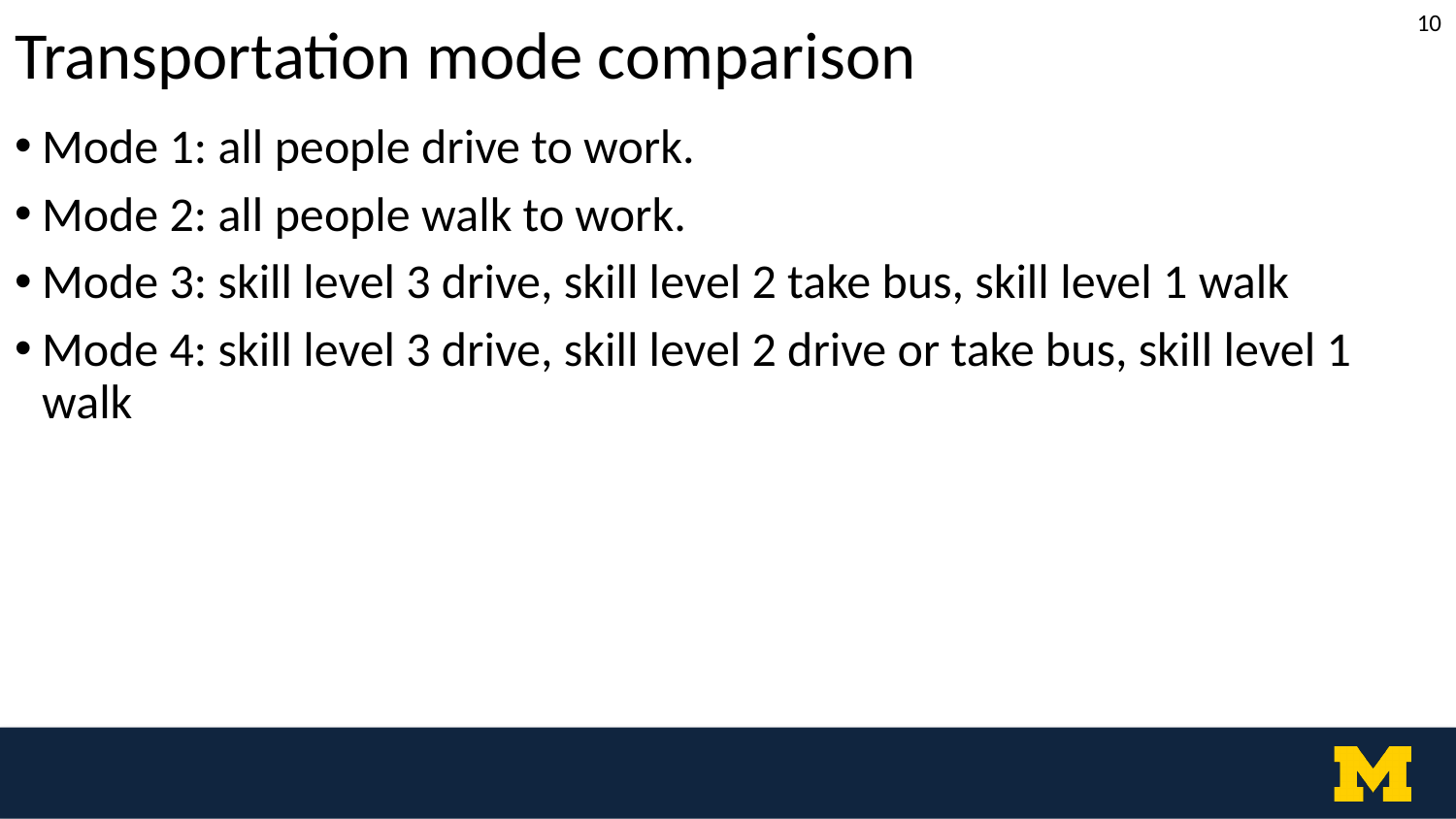

Transportation mode comparison
10
Mode 1: all people drive to work.
Mode 2: all people walk to work.
Mode 3: skill level 3 drive, skill level 2 take bus, skill level 1 walk
Mode 4: skill level 3 drive, skill level 2 drive or take bus, skill level 1 walk